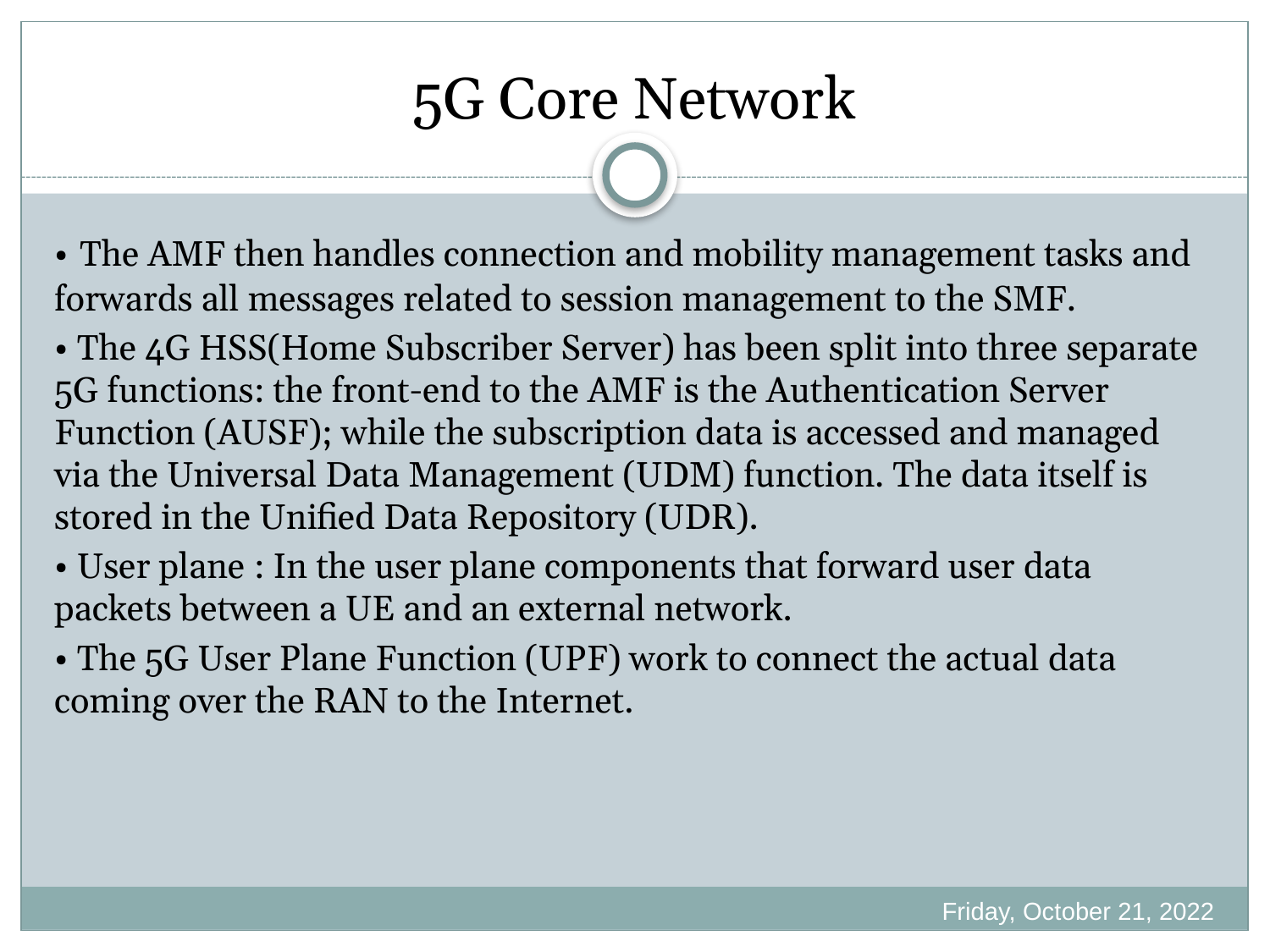

# 5G Core Network
• The AMF then handles connection and mobility management tasks and forwards all messages related to session management to the SMF.
• The 4G HSS(Home Subscriber Server) has been split into three separate 5G functions: the front-end to the AMF is the Authentication Server Function (AUSF); while the subscription data is accessed and managed via the Universal Data Management (UDM) function. The data itself is stored in the Unified Data Repository (UDR).
• User plane : In the user plane components that forward user data packets between a UE and an external network.
• The 5G User Plane Function (UPF) work to connect the actual data coming over the RAN to the Internet.
Friday, October 21, 2022